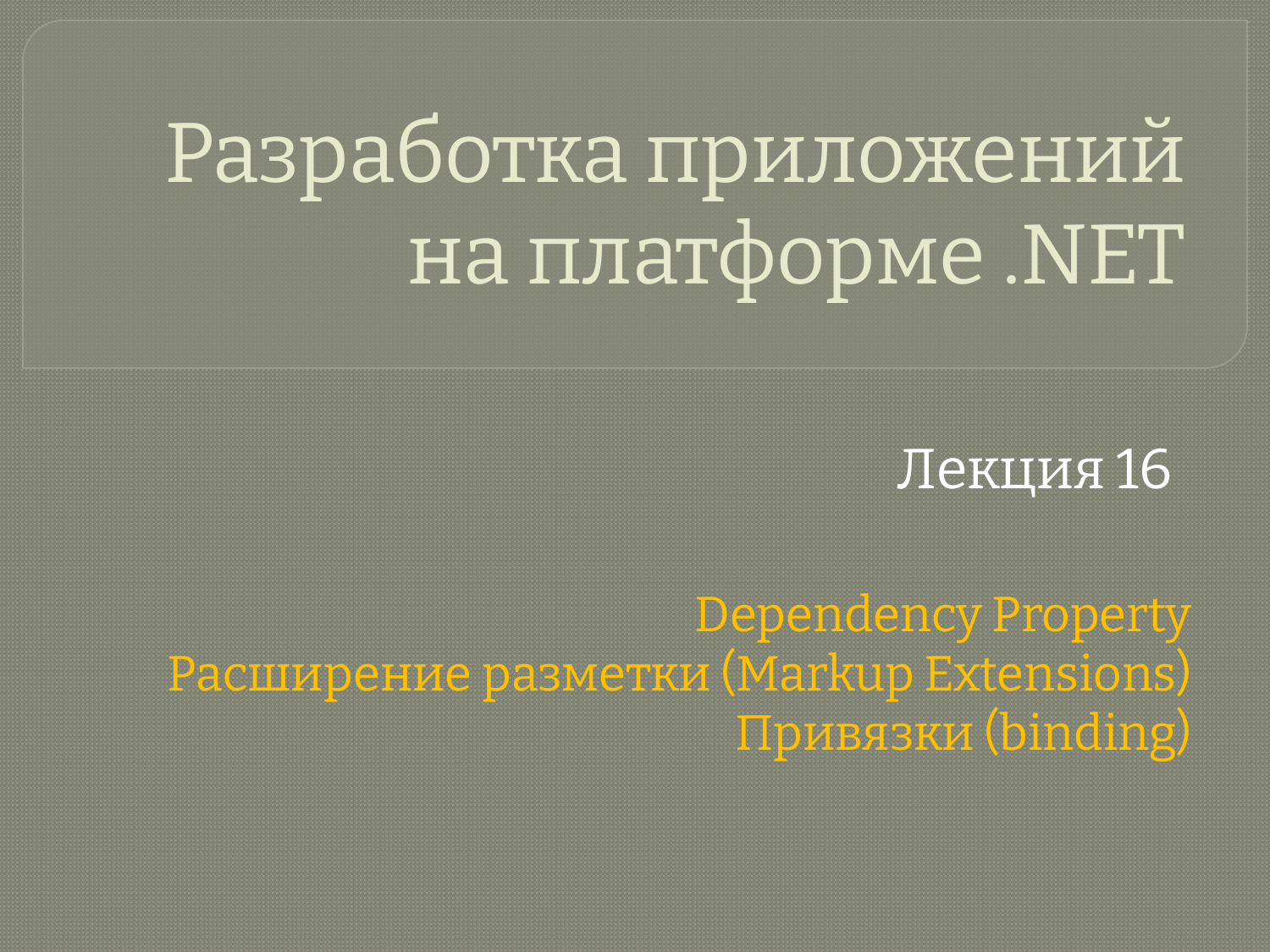

# Разработка приложений на платформе .NET
Лекция 16
Dependency Property
Расширение разметки (Markup Extensions)
Привязки (binding)